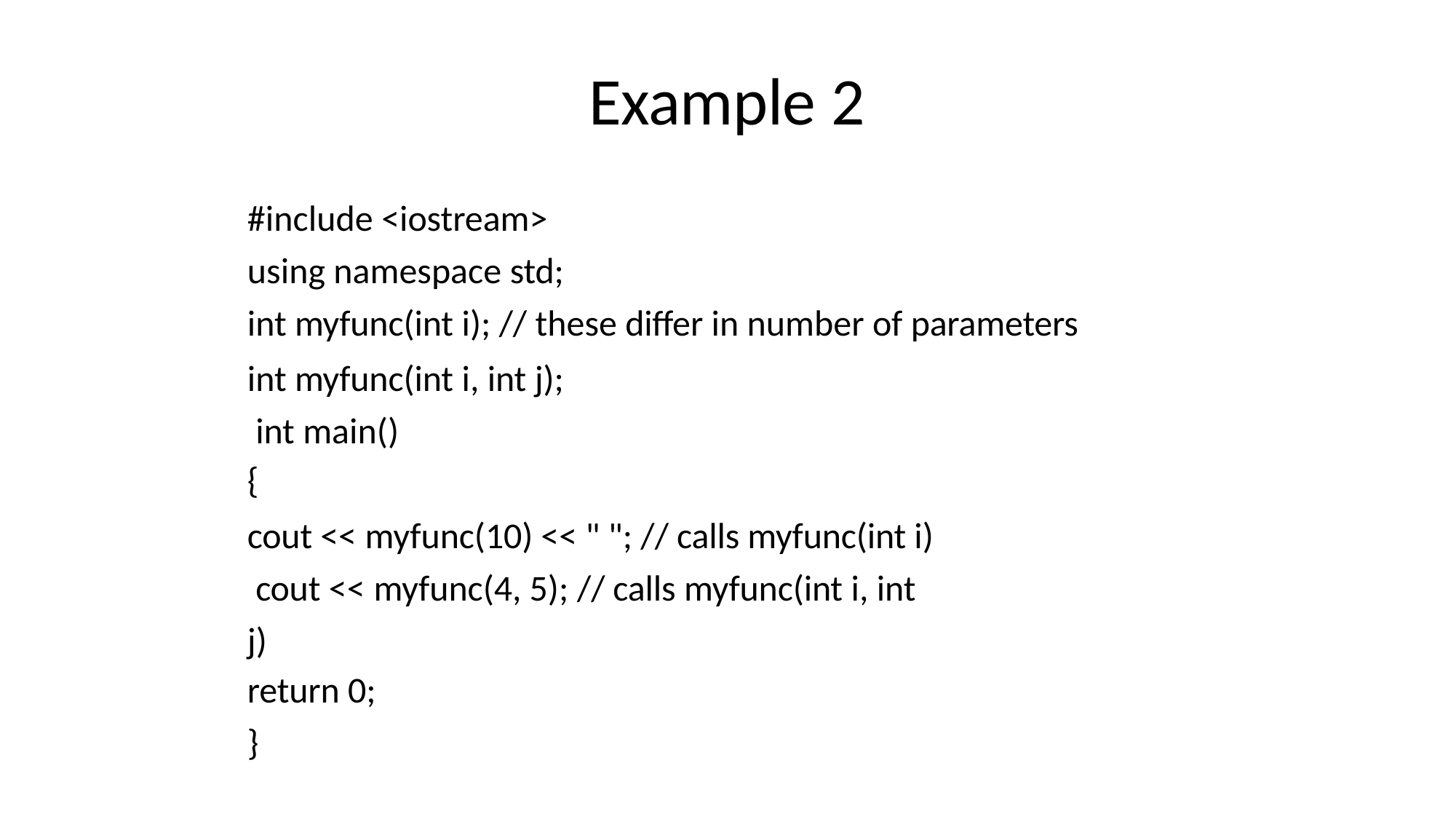

# Example 2
#include <iostream>
using namespace std;
int myfunc(int i); // these differ in number of parameters
int myfunc(int i, int j);  int main()
{
cout << myfunc(10) << " "; // calls myfunc(int i)  cout << myfunc(4, 5); // calls myfunc(int i, int j)
return 0;
}